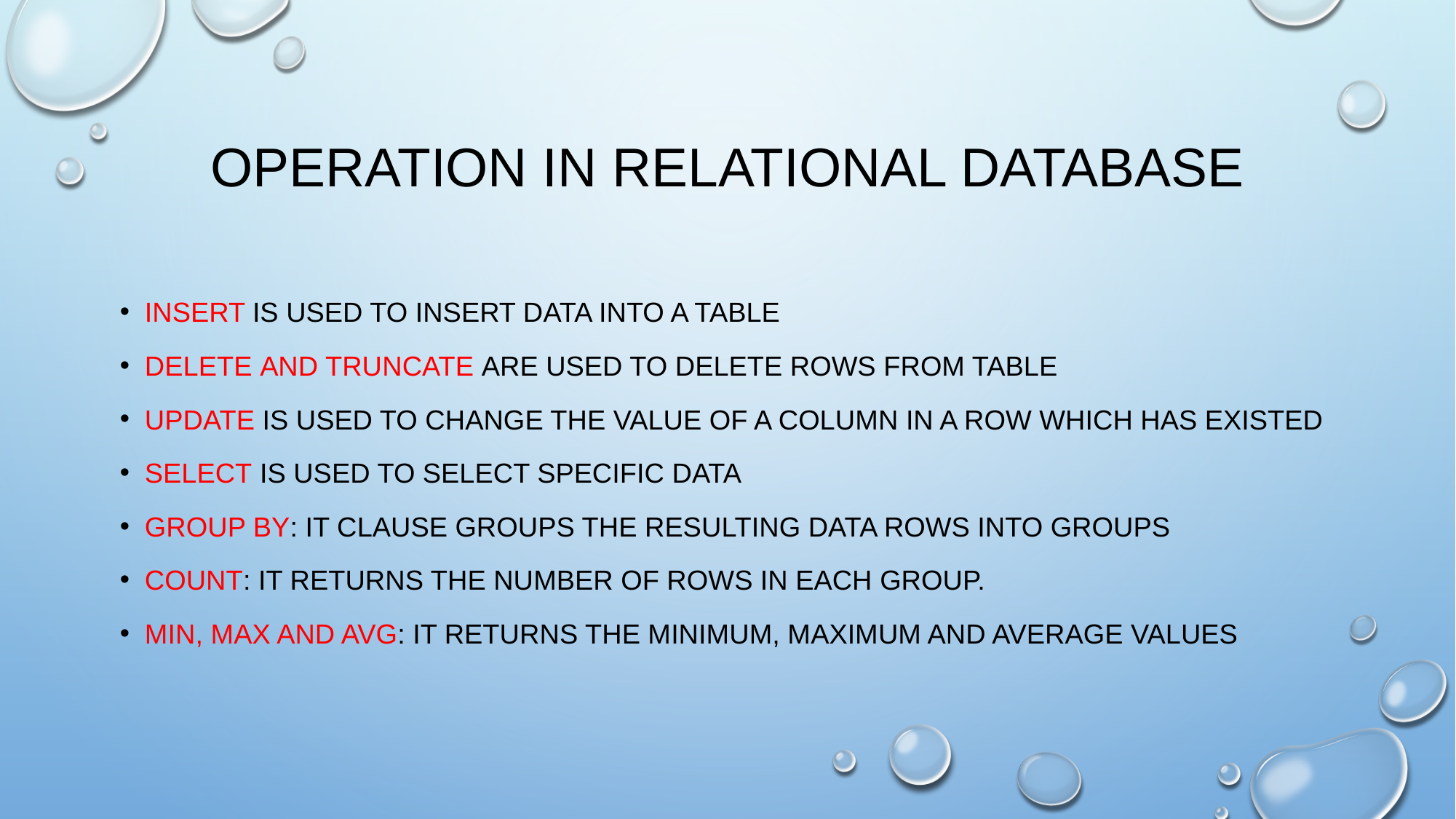

# Operation in relational database
Insert is used to insert data into a table
Delete and Truncate are used to delete rows from table
Update is used to change the value of a column in a row which has existed
Select is used to select specific data
GROUP BY: It clause groups the resulting data rows into groups
COUNT: It returns the number of rows in each group.
MIN, MAX and AVG: It returns the minimum, maximum and average values